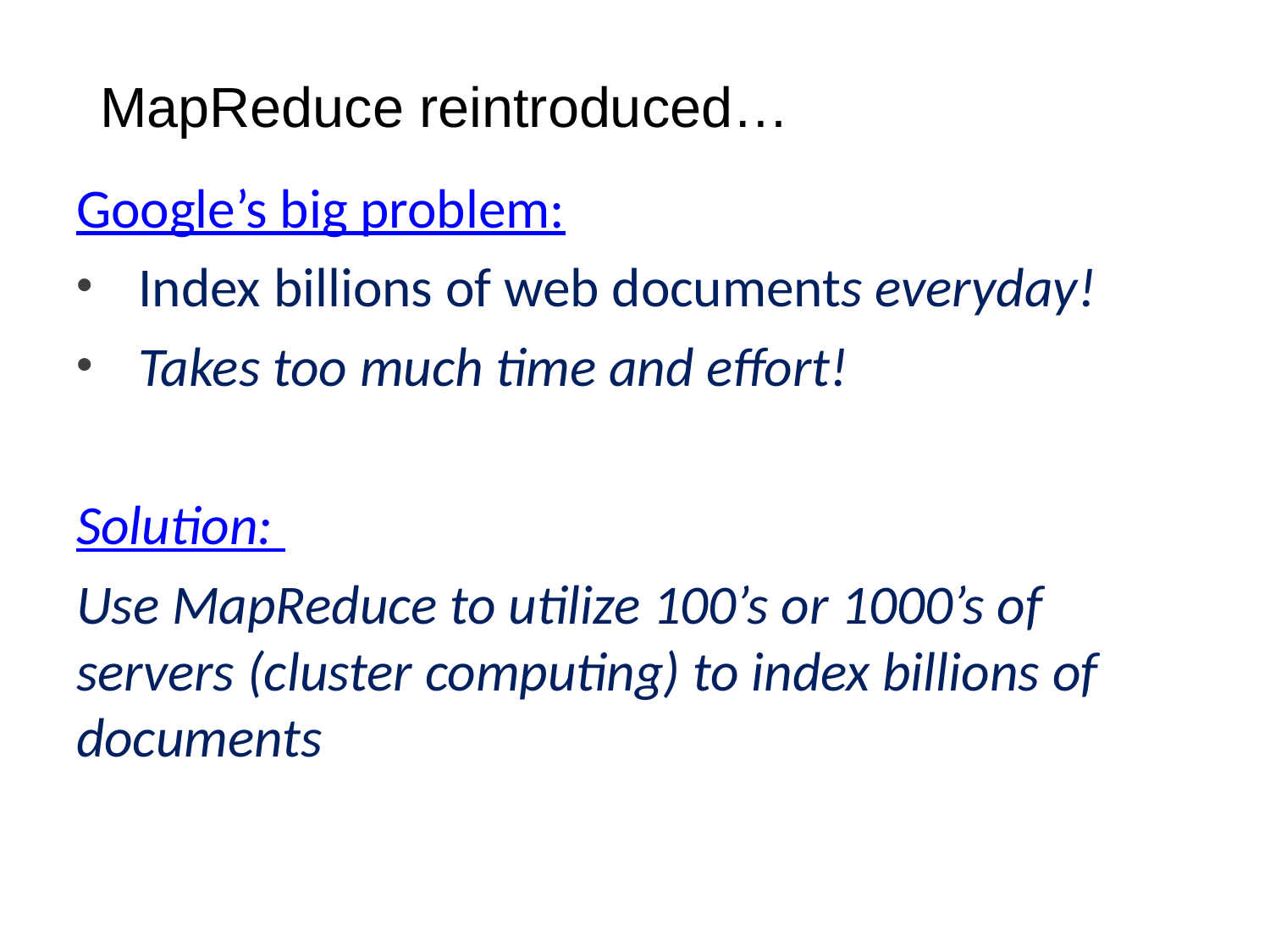

# MapReduce reintroduced…
Google’s big problem:
Index billions of web documents everyday!
Takes too much time and effort!

Solution:
Use MapReduce to utilize 100’s or 1000’s of servers (cluster computing) to index billions of documents